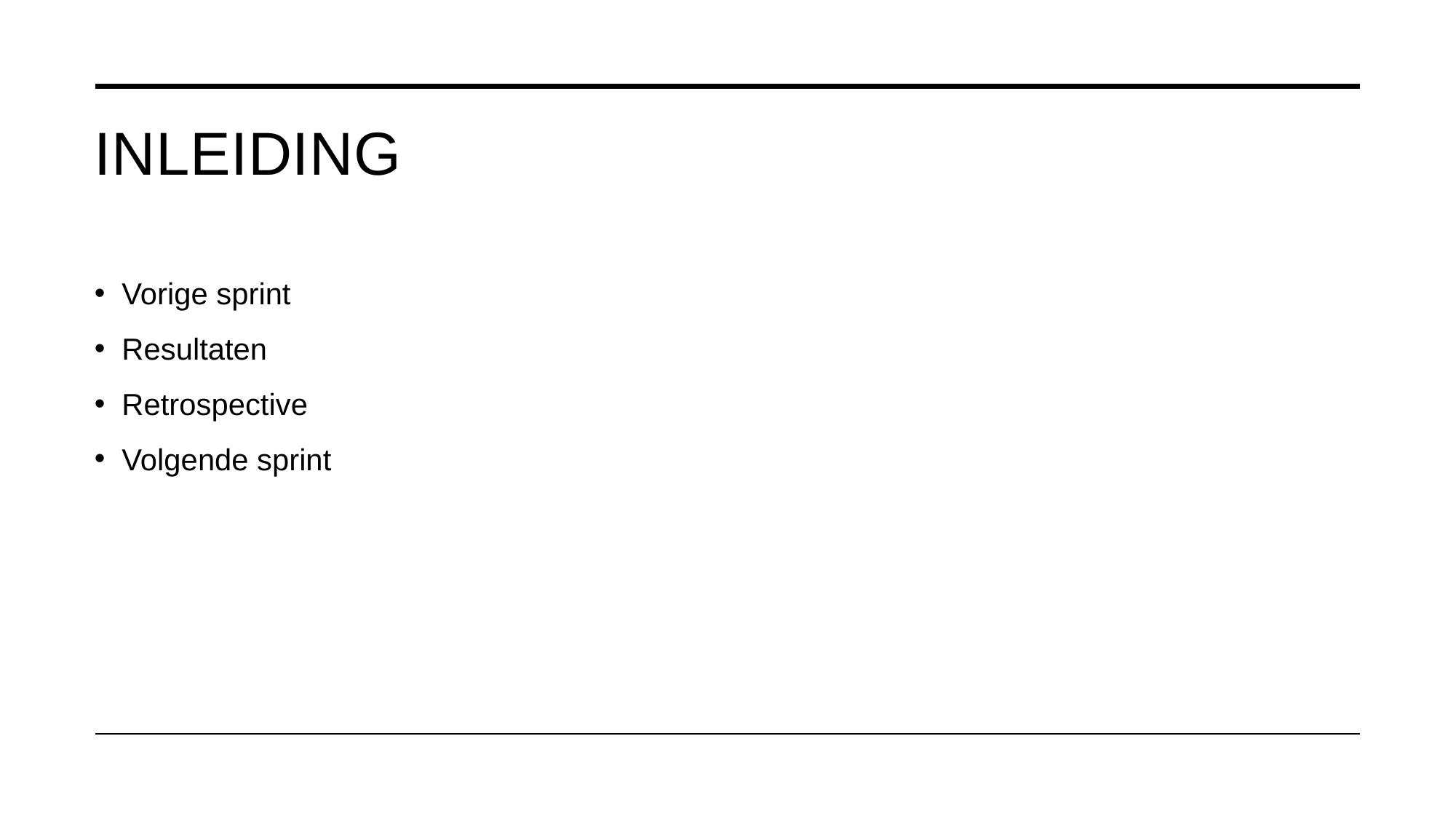

# Inleiding
Vorige sprint
Resultaten
Retrospective
Volgende sprint